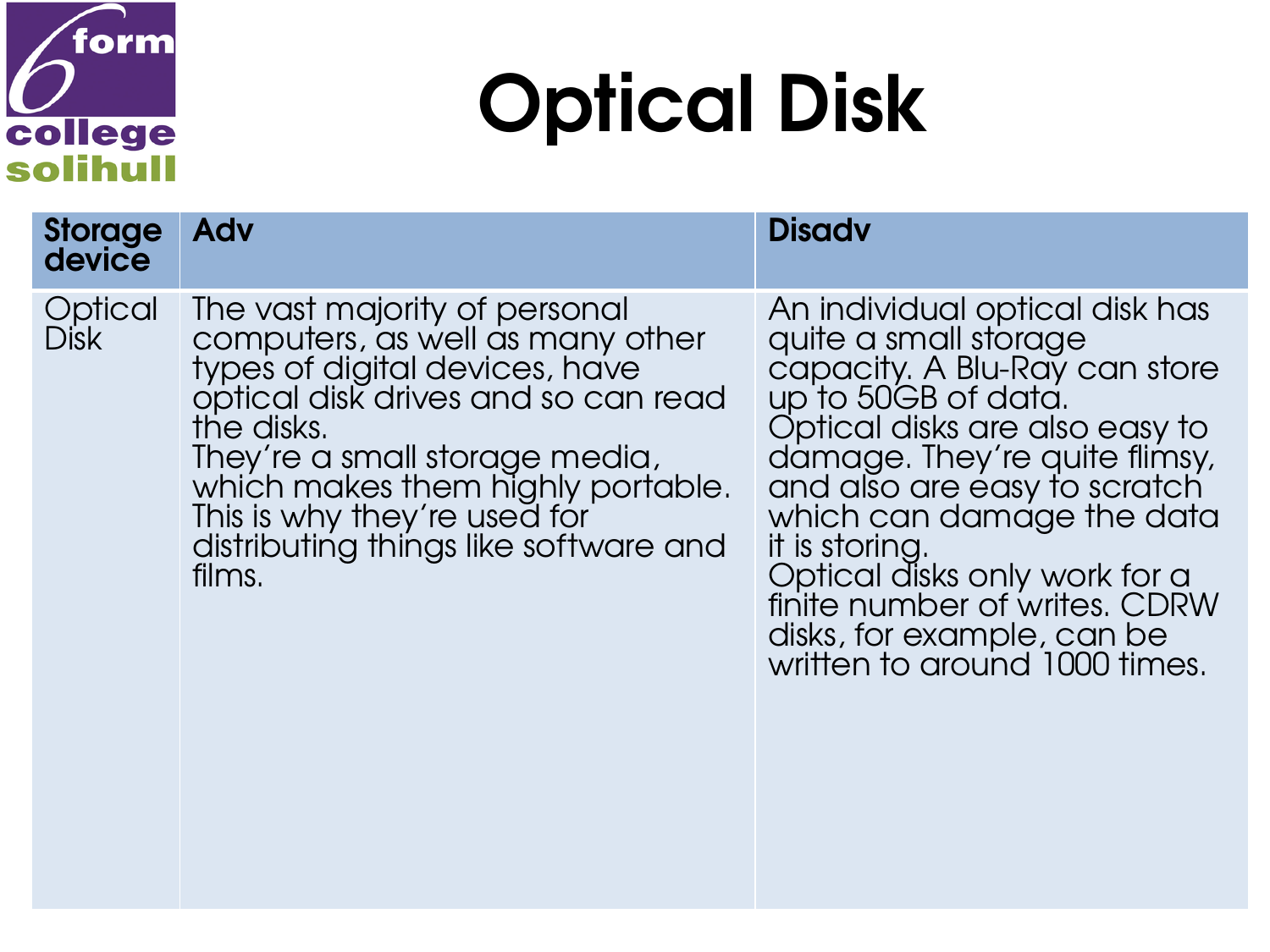

# Optical Disk
| Storage device | Adv | Disadv |
| --- | --- | --- |
| Optical Disk | The vast majority of personal computers, as well as many other types of digital devices, have optical disk drives and so can read the disks. They’re a small storage media, which makes them highly portable. This is why they’re used for distributing things like software and films. | An individual optical disk has quite a small storage capacity. A Blu-Ray can store up to 50GB of data. Optical disks are also easy to damage. They’re quite flimsy, and also are easy to scratch which can damage the data it is storing. Optical disks only work for a finite number of writes. CDRW disks, for example, can be written to around 1000 times. |